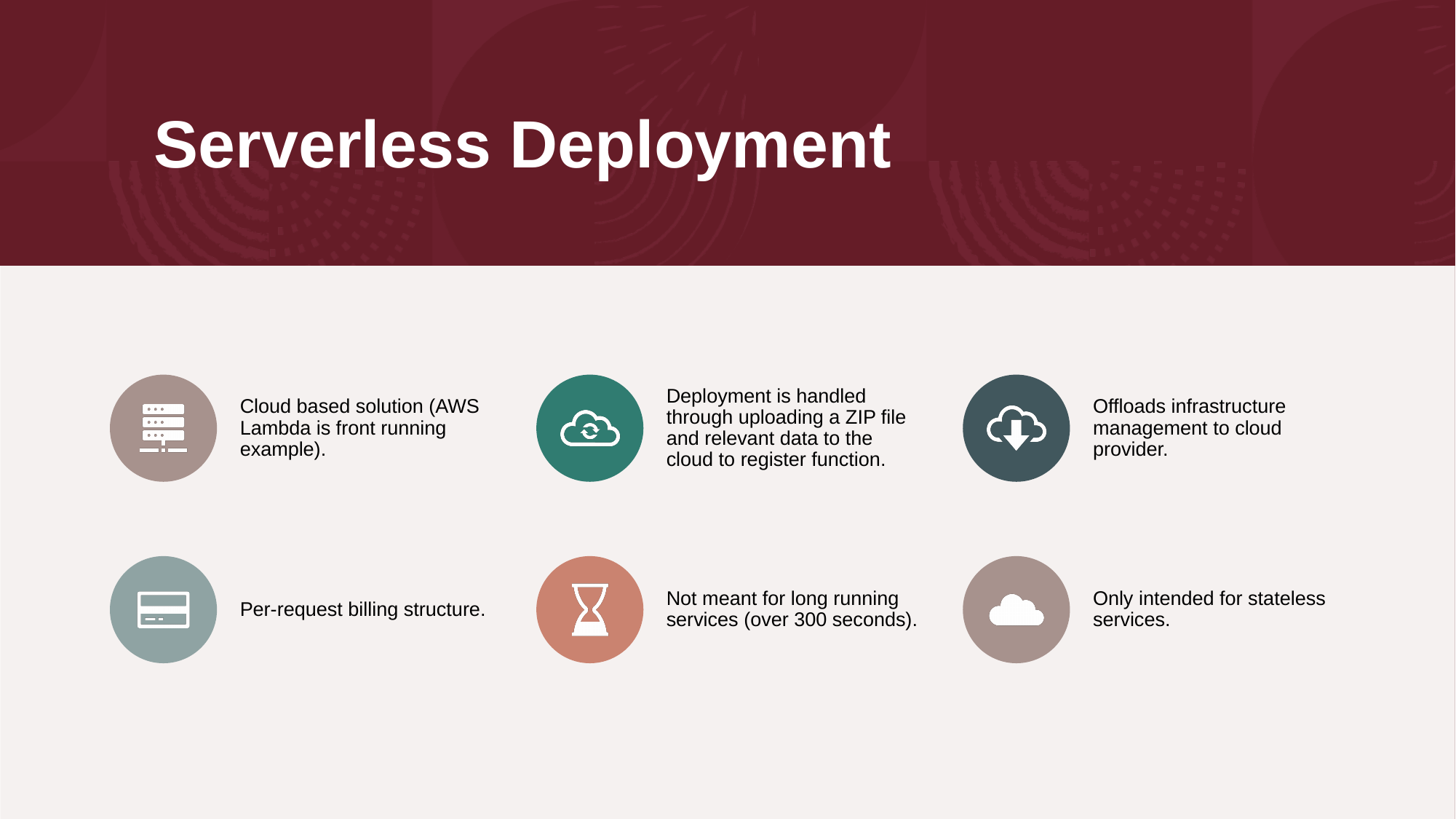

# Serverless Deployment
Cloud based solution (AWS Lambda is front running example).
Deployment is handled through uploading a ZIP file and relevant data to the cloud to register function.
Offloads infrastructure management to cloud provider.
Per-request billing structure.
Not meant for long running services (over 300 seconds).
Only intended for stateless services.